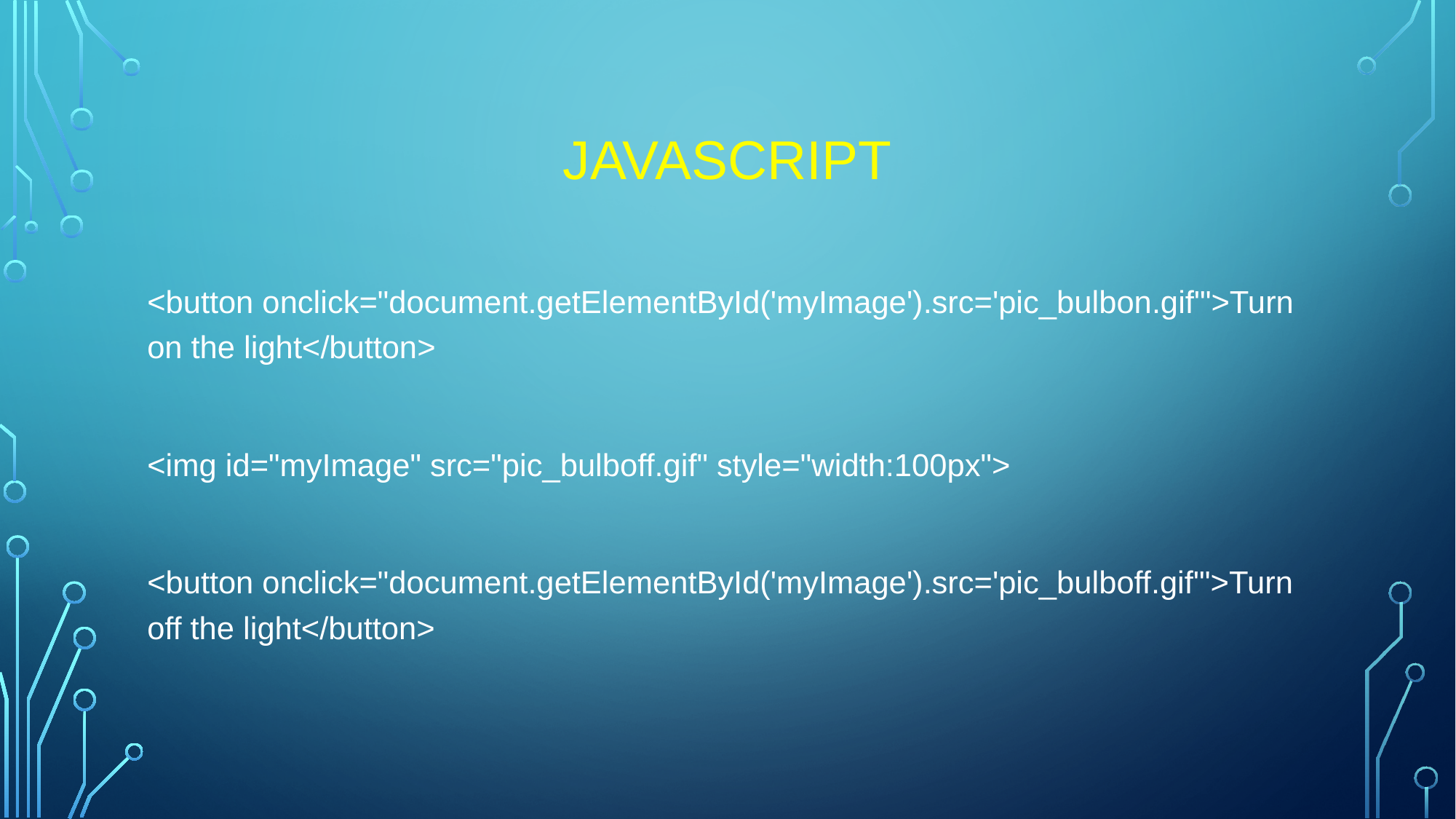

# JavaScript
<button onclick="document.getElementById('myImage').src='pic_bulbon.gif'">Turn on the light</button>

<img id="myImage" src="pic_bulboff.gif" style="width:100px">

<button onclick="document.getElementById('myImage').src='pic_bulboff.gif'">Turn off the light</button>